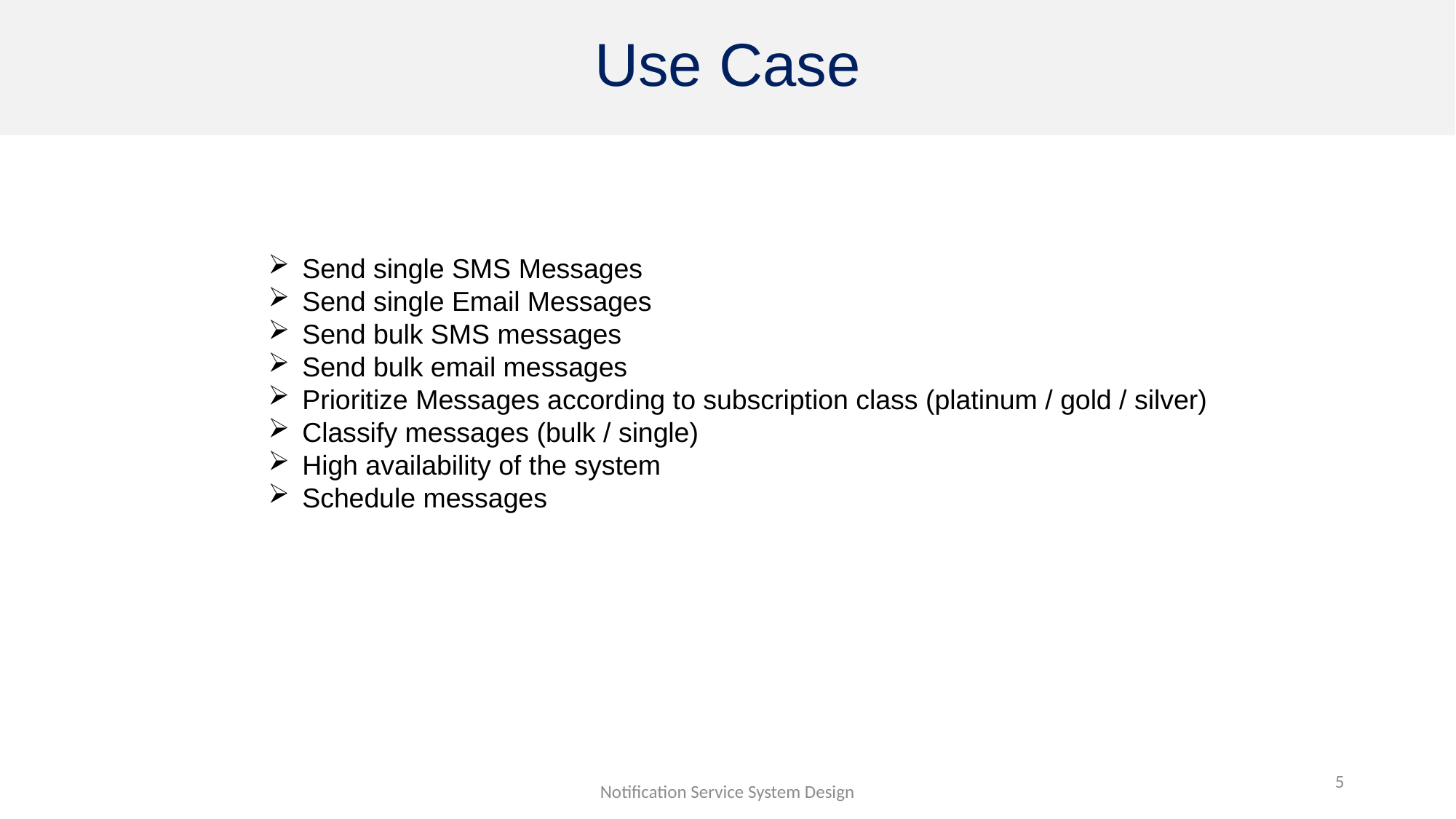

# Use Case

Send single SMS Messages
Send single Email Messages
Send bulk SMS messages
Send bulk email messages
Prioritize Messages according to subscription class (platinum / gold / silver)
Classify messages (bulk / single)
High availability of the system
Schedule messages
5
Notification Service System Design